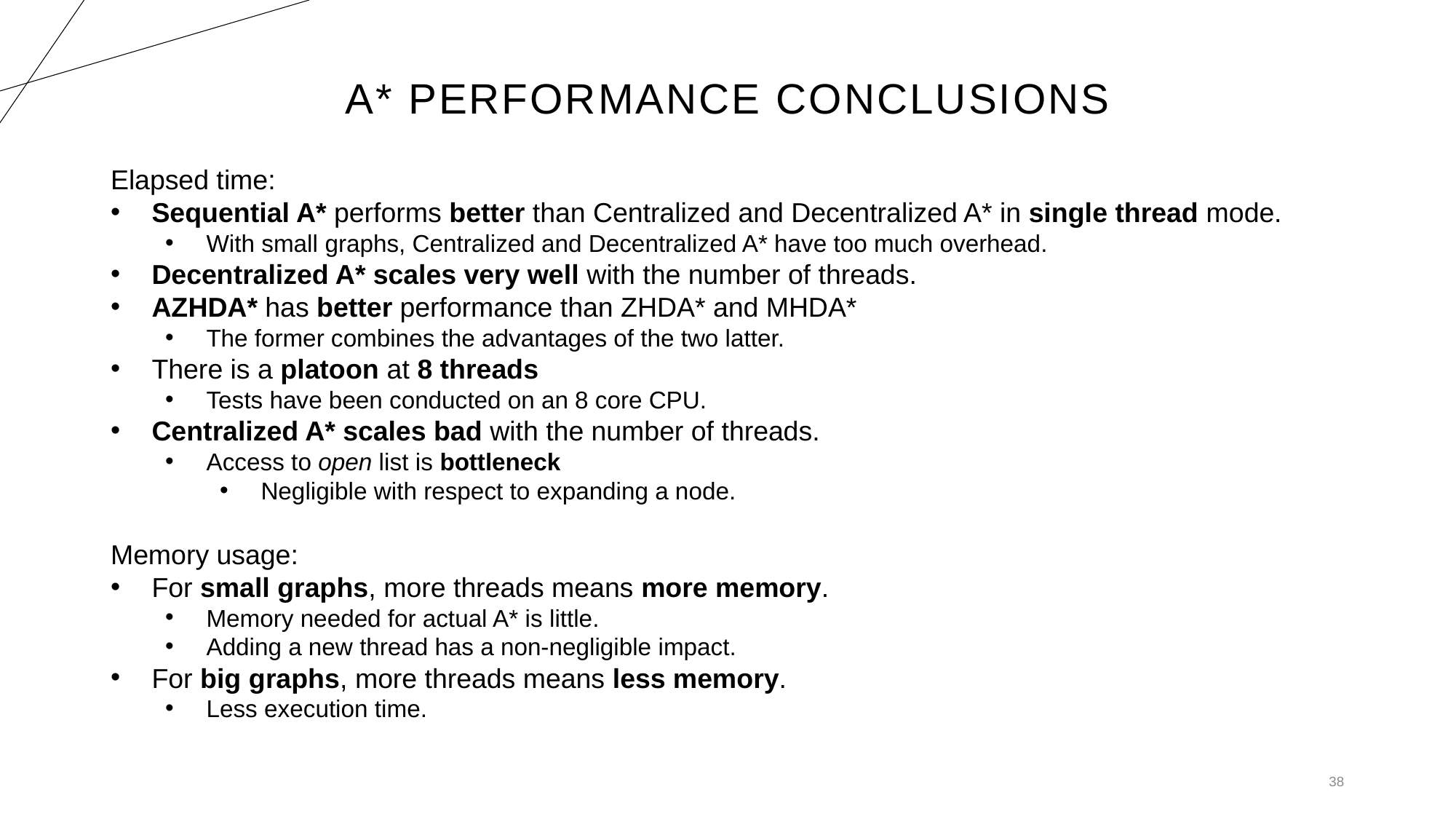

# A* performance conclusions
Elapsed time:
Sequential A* performs better than Centralized and Decentralized A* in single thread mode.
With small graphs, Centralized and Decentralized A* have too much overhead.
Decentralized A* scales very well with the number of threads.
AZHDA* has better performance than ZHDA* and MHDA*
The former combines the advantages of the two latter.
There is a platoon at 8 threads
Tests have been conducted on an 8 core CPU.
Centralized A* scales bad with the number of threads.
Access to open list is bottleneck
Negligible with respect to expanding a node.

Memory usage:
For small graphs, more threads means more memory.
Memory needed for actual A* is little.
Adding a new thread has a non-negligible impact.
For big graphs, more threads means less memory.
Less execution time.

38